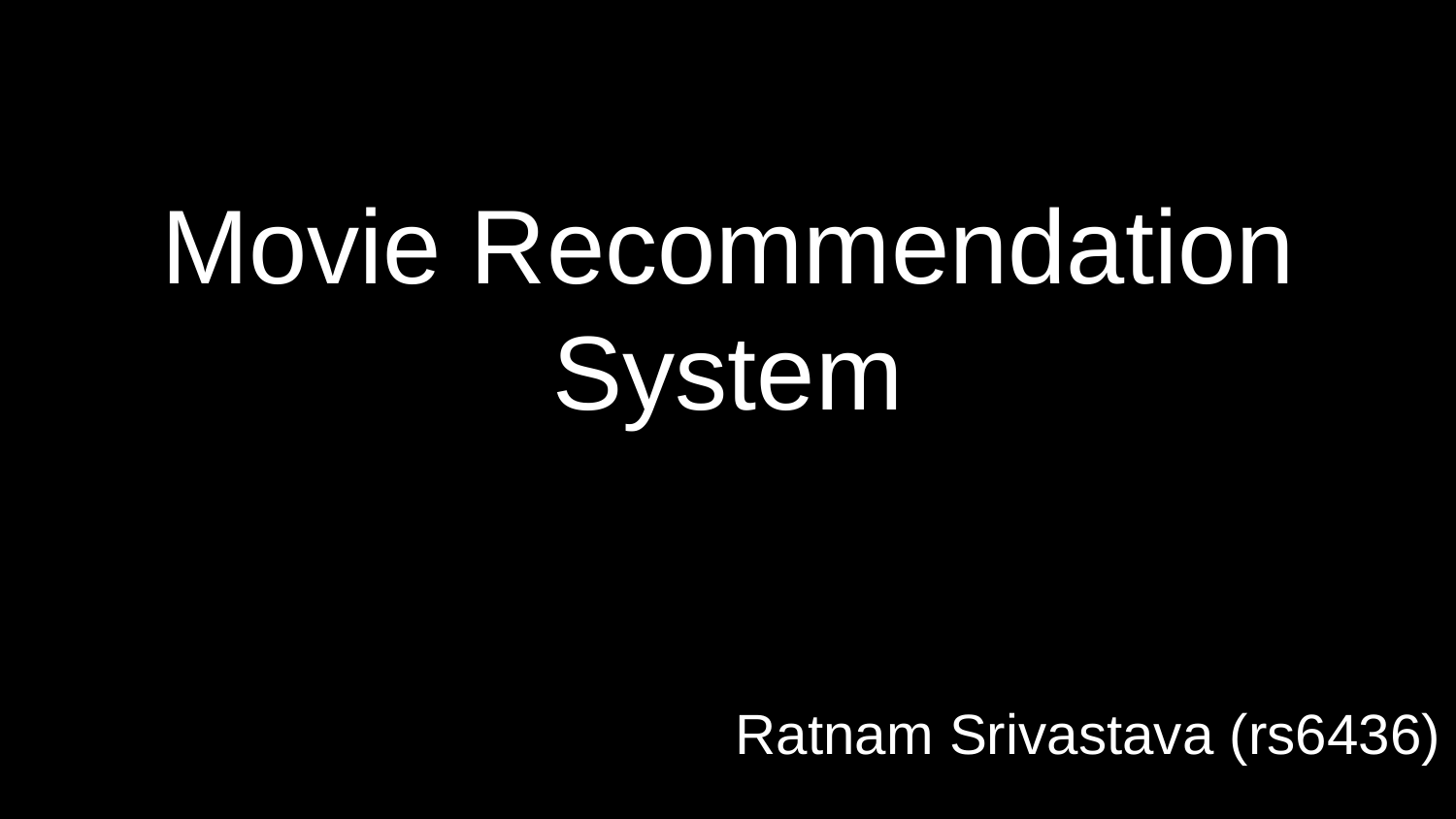

# Movie Recommendation System

Ratnam Srivastava (rs6436)